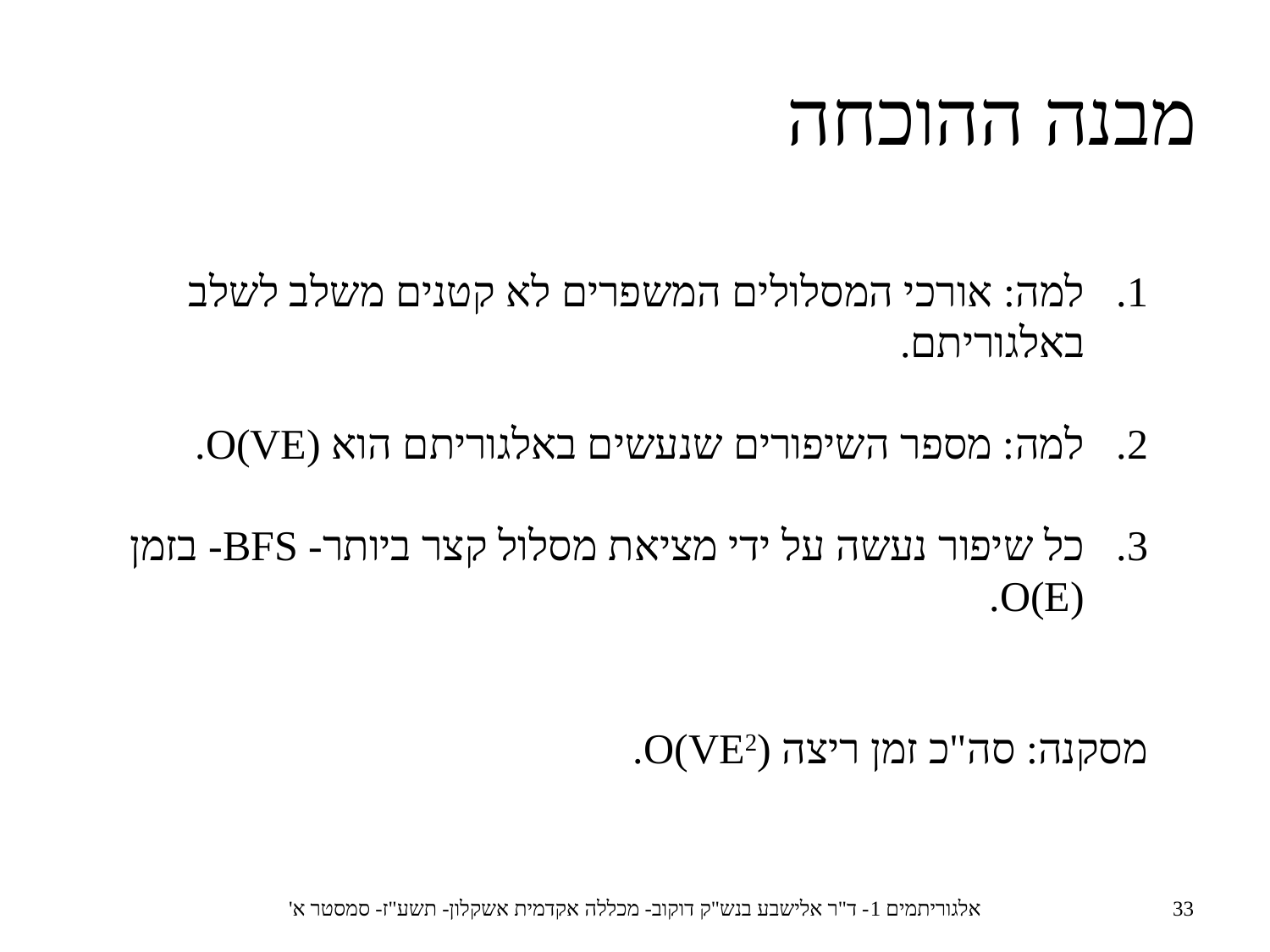

מבנה ההוכחה
למה: אורכי המסלולים המשפרים לא קטנים משלב לשלב באלגוריתם.

למה: מספר השיפורים שנעשים באלגוריתם הוא O(VE).

כל שיפור נעשה על ידי מציאת מסלול קצר ביותר- BFS- בזמן O(E).

מסקנה: סה"כ זמן ריצה O(VE2).

אלגוריתמים 1- ד"ר אלישבע בנש"ק דוקוב- מכללה אקדמית אשקלון- תשע"ז- סמסטר א'
33